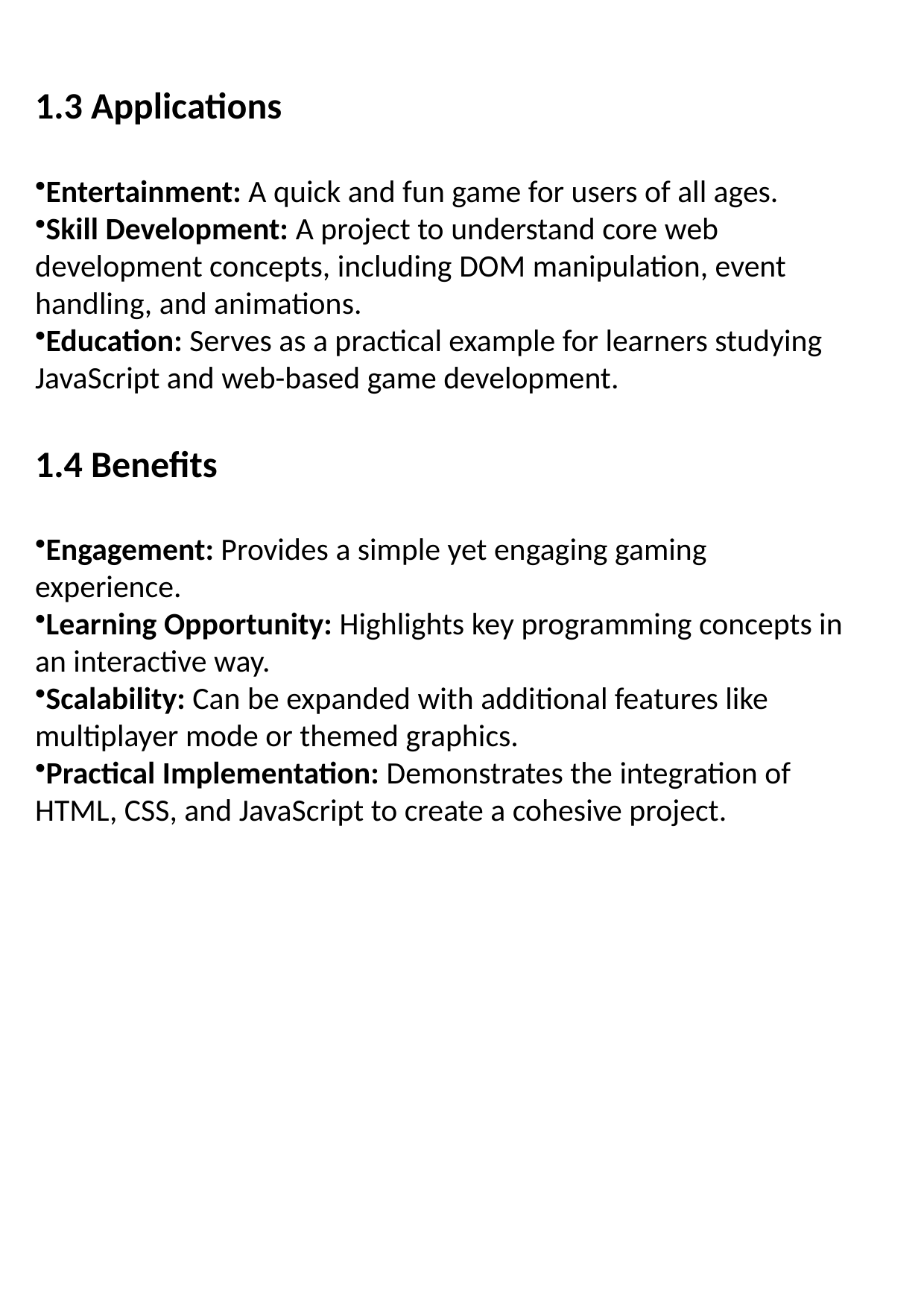

1.3 Applications

Entertainment: A quick and fun game for users of all ages.
Skill Development: A project to understand core web development concepts, including DOM manipulation, event handling, and animations.
Education: Serves as a practical example for learners studying JavaScript and web-based game development.

1.4 Benefits

Engagement: Provides a simple yet engaging gaming experience.
Learning Opportunity: Highlights key programming concepts in an interactive way.
Scalability: Can be expanded with additional features like multiplayer mode or themed graphics.
Practical Implementation: Demonstrates the integration of HTML, CSS, and JavaScript to create a cohesive project.